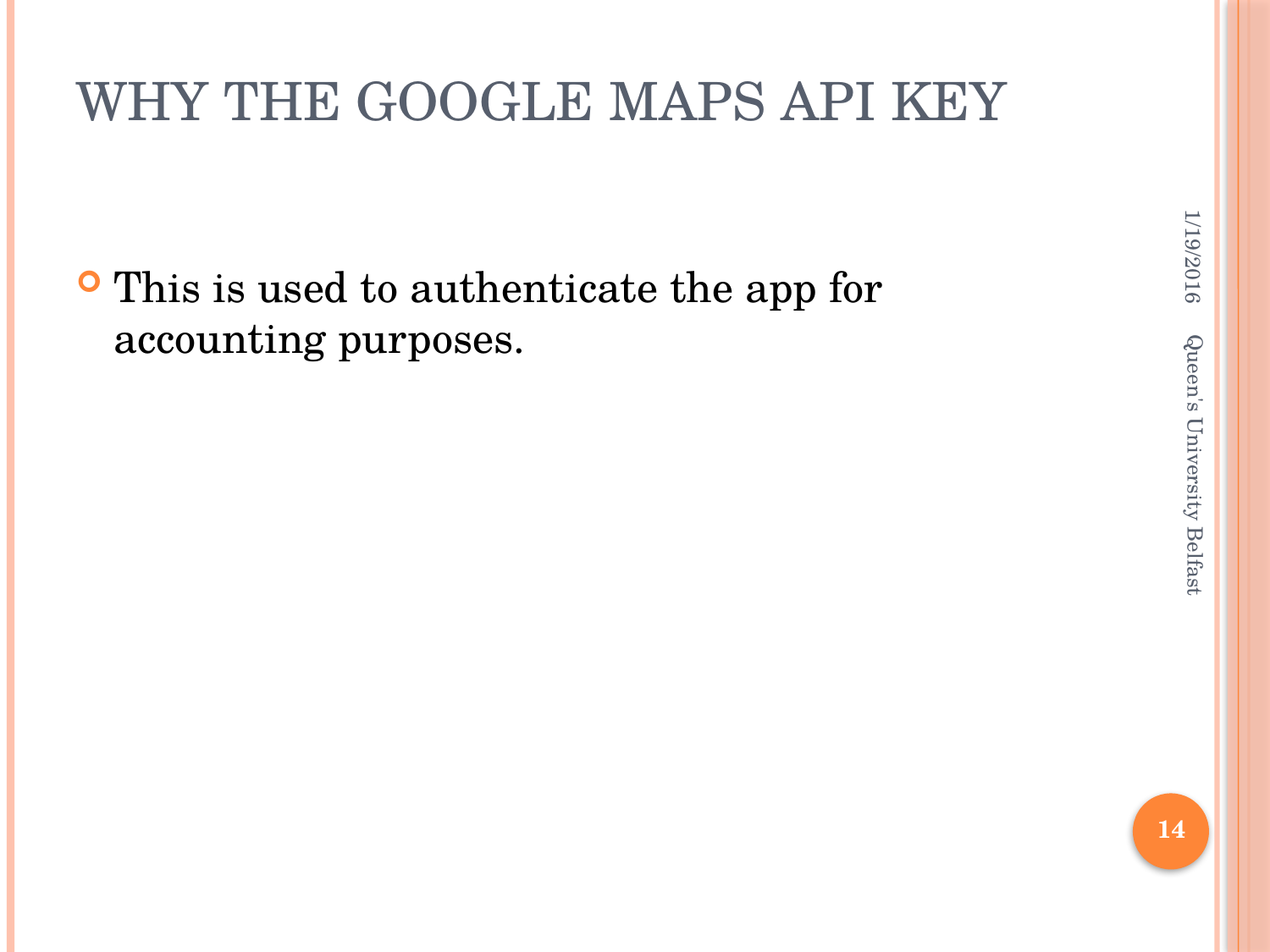

# why the google maps api key
1/19/2016
This is used to authenticate the app for accounting purposes.
Queen's University Belfast
14